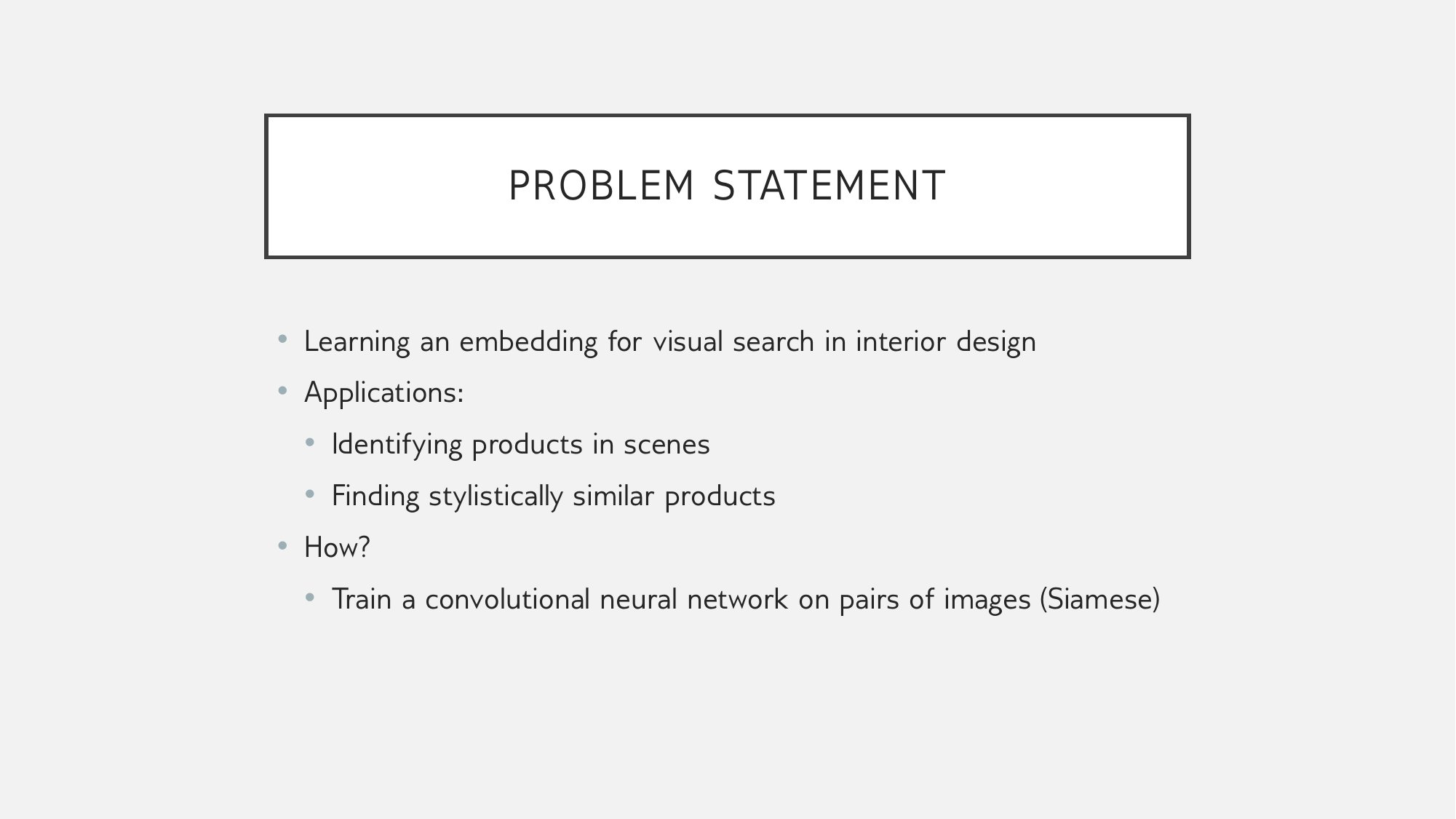

# Problem Statement
Learning an embedding for visual search in interior design
Applications:
Identifying products in scenes
Finding stylistically similar products
How?
Train a convolutional neural network on pairs of images (Siamese)